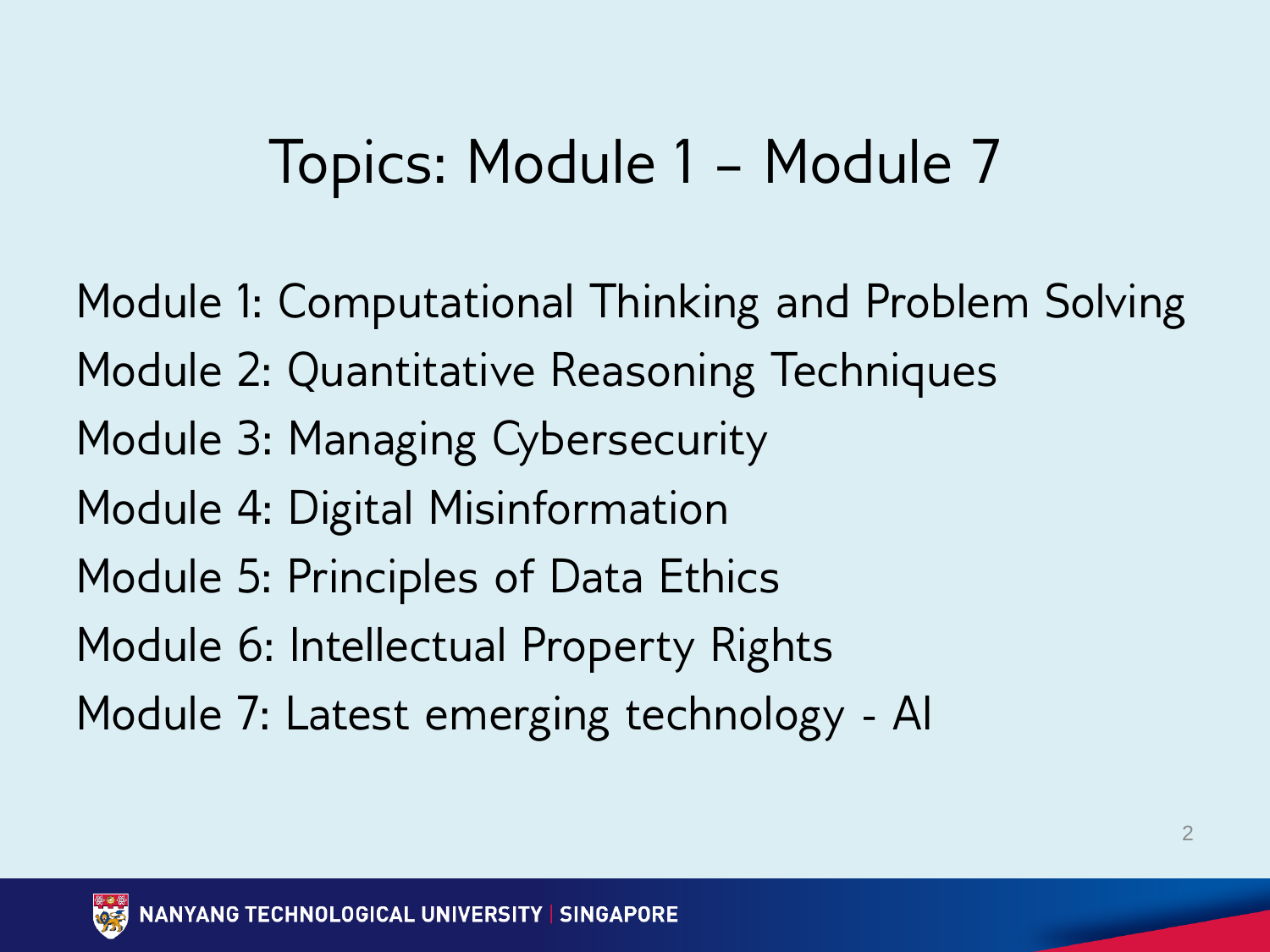

# Topics: Module 1 – Module 7
Module 1: Computational Thinking and Problem Solving
Module 2: Quantitative Reasoning Techniques
Module 3: Managing Cybersecurity
Module 4: Digital Misinformation
Module 5: Principles of Data Ethics
Module 6: Intellectual Property Rights
Module 7: Latest emerging technology - AI
2